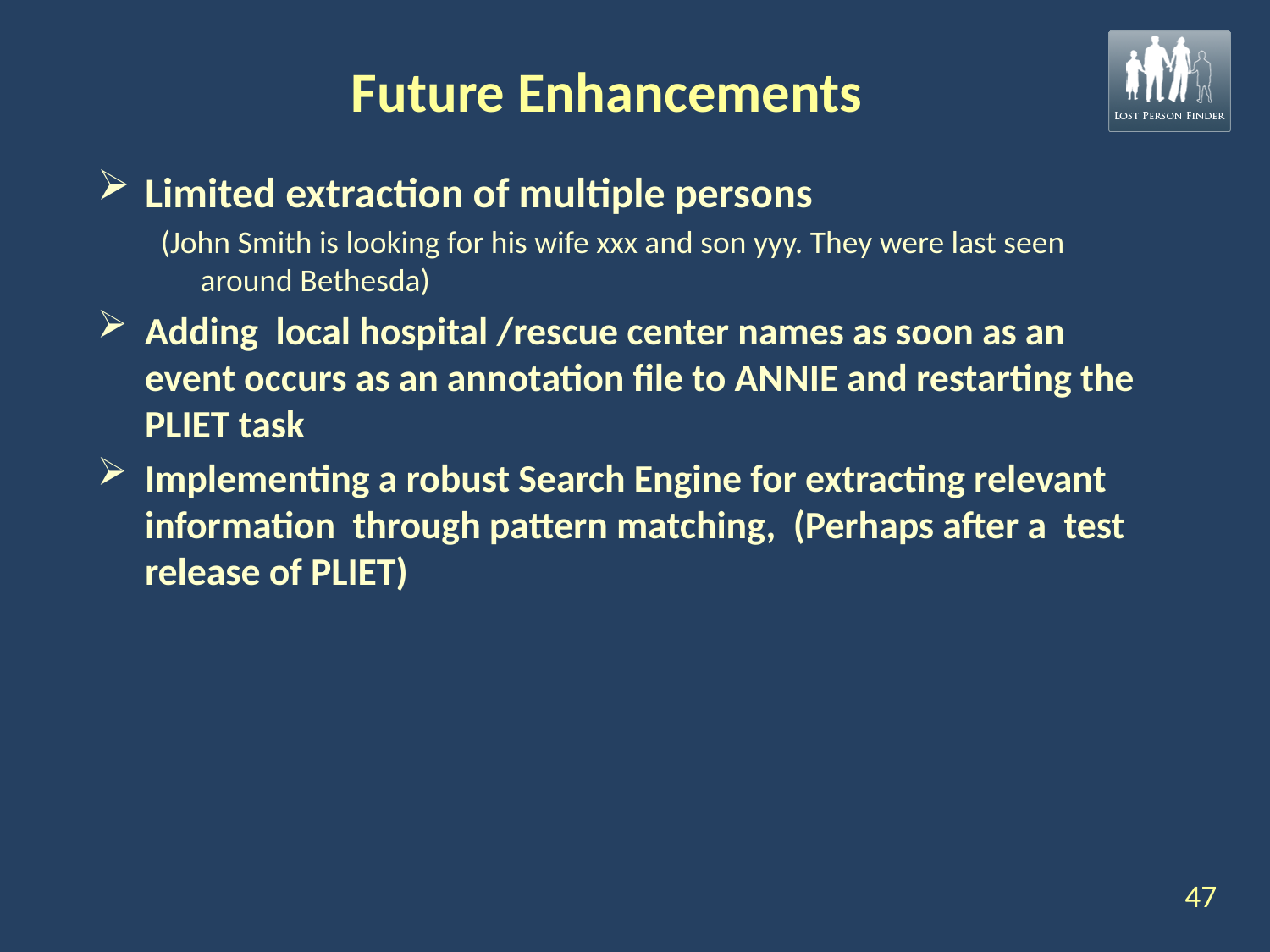

# Future Enhancements
Limited extraction of multiple persons
(John Smith is looking for his wife xxx and son yyy. They were last seen around Bethesda)
Adding  local hospital /rescue center names as soon as an event occurs as an annotation file to ANNIE and restarting the PLIET task
Implementing a robust Search Engine for extracting relevant information  through pattern matching,  (Perhaps after a  test release of PLIET)
47